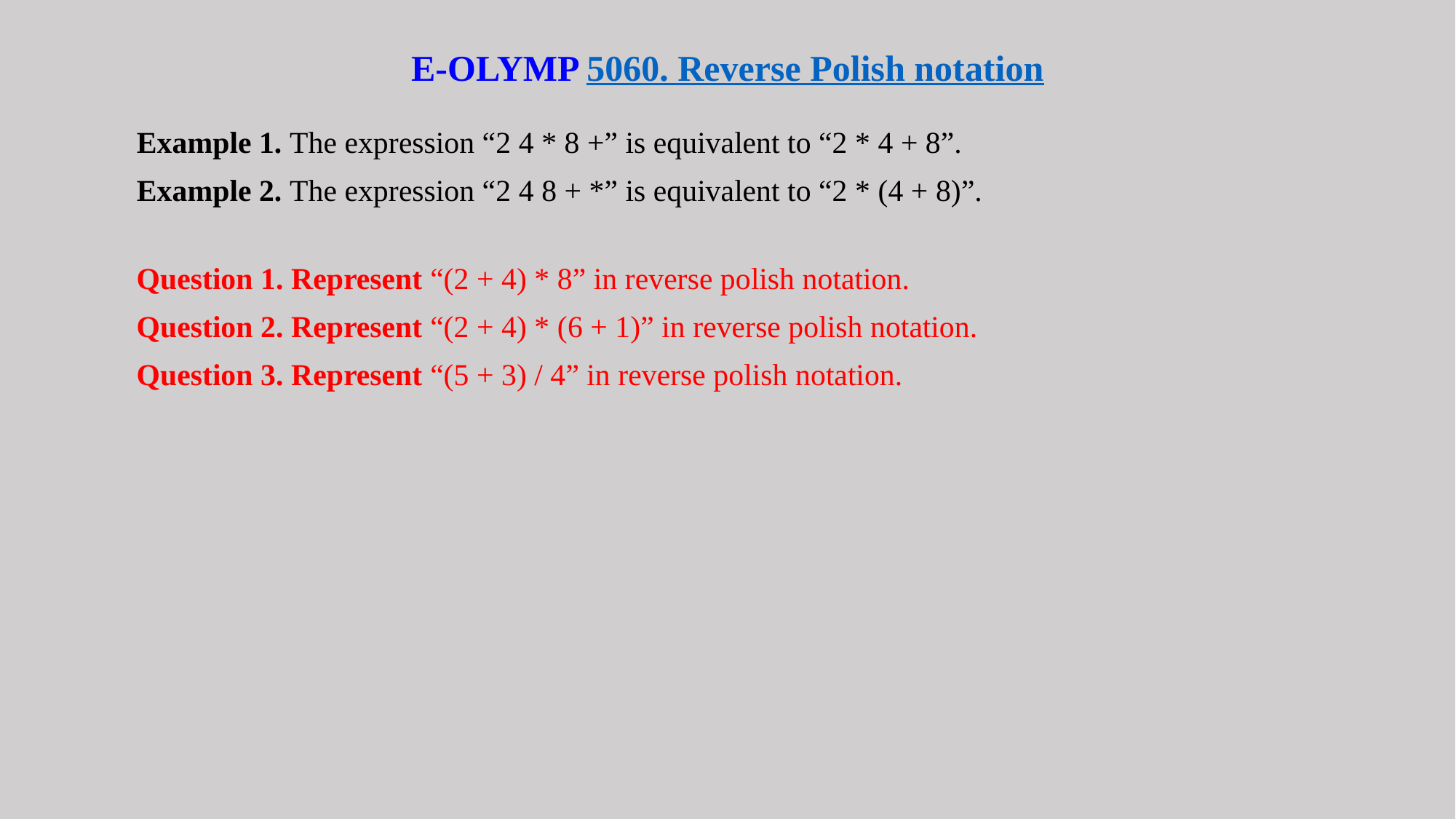

# E-OLYMP 5060. Reverse Polish notation
Example 1. The expression “2 4 * 8 +” is equivalent to “2 * 4 + 8”.
Example 2. The expression “2 4 8 + *” is equivalent to “2 * (4 + 8)”.

Question 1. Represent “(2 + 4) * 8” in reverse polish notation.
Question 2. Represent “(2 + 4) * (6 + 1)” in reverse polish notation.
Question 3. Represent “(5 + 3) / 4” in reverse polish notation.